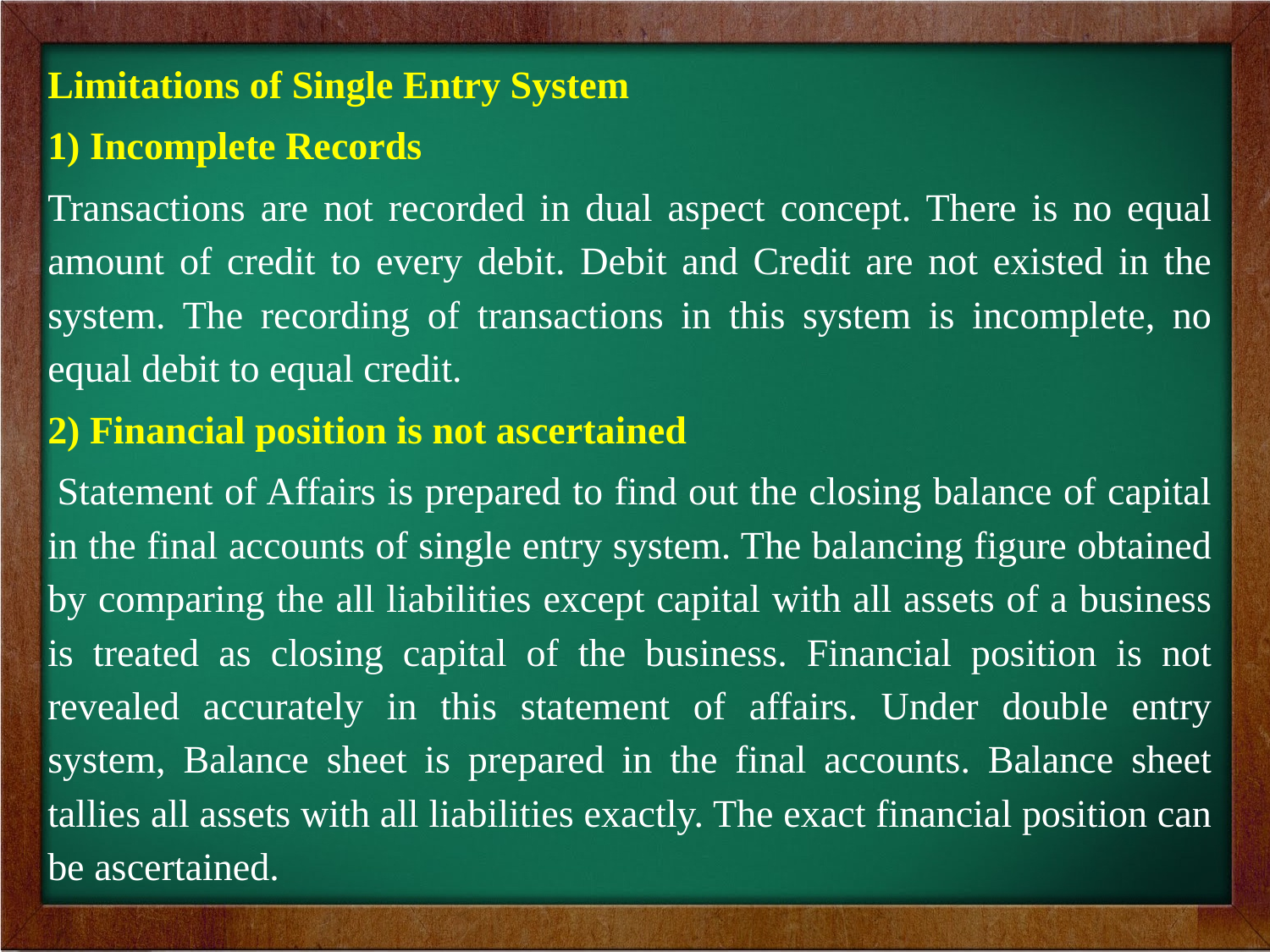

Limitations of Single Entry System
1) Incomplete Records
Transactions are not recorded in dual aspect concept. There is no equal amount of credit to every debit. Debit and Credit are not existed in the system. The recording of transactions in this system is incomplete, no equal debit to equal credit.
2) Financial position is not ascertained
 Statement of Affairs is prepared to find out the closing balance of capital in the final accounts of single entry system. The balancing figure obtained by comparing the all liabilities except capital with all assets of a business is treated as closing capital of the business. Financial position is not revealed accurately in this statement of affairs. Under double entry system, Balance sheet is prepared in the final accounts. Balance sheet tallies all assets with all liabilities exactly. The exact financial position can be ascertained.